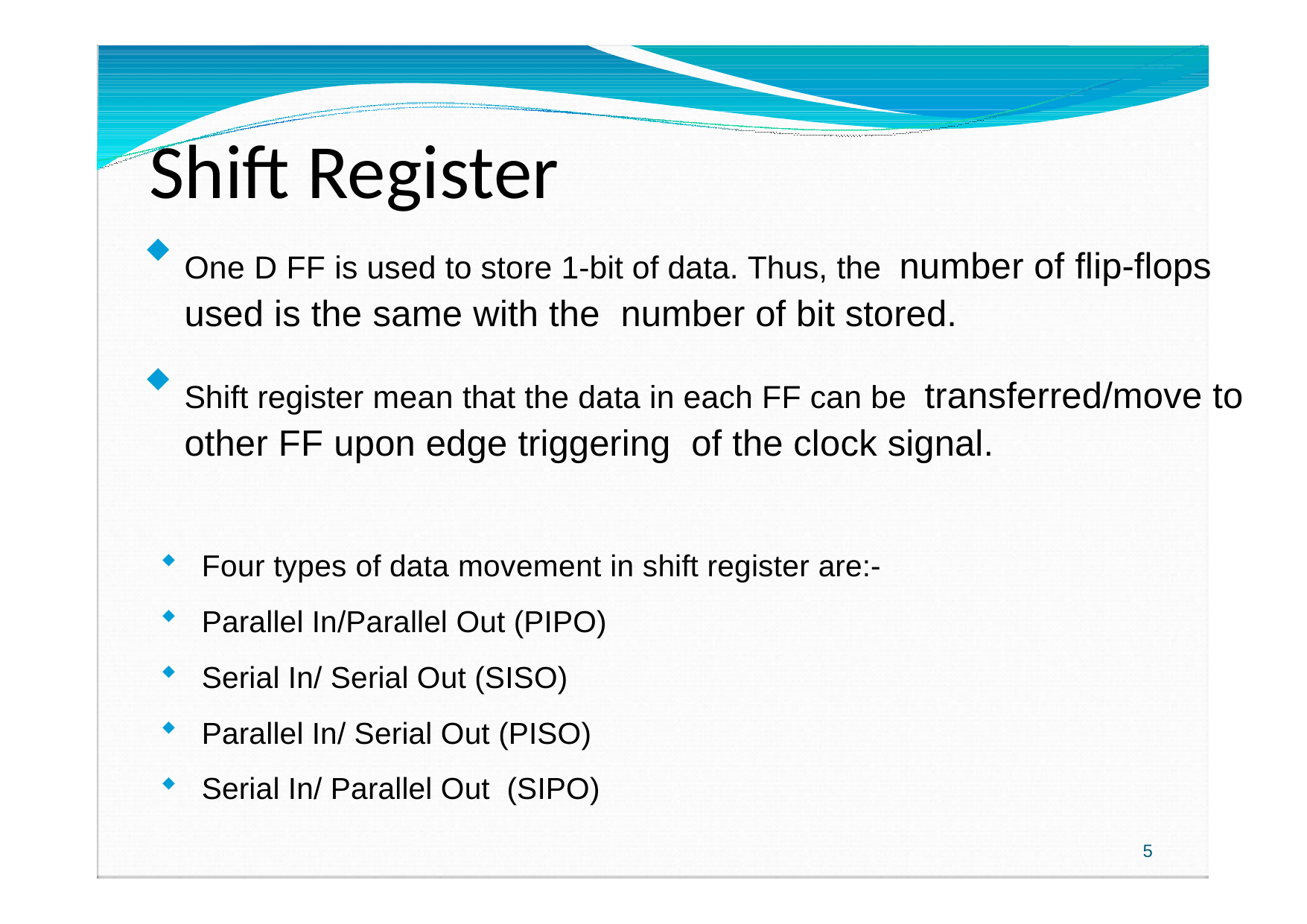

# Shift Register
One D FF is used to store 1-bit of data. Thus, the  number of flip-flops used is the same with the  number of bit stored.
Shift register mean that the data in each FF can be  transferred/move to other FF upon edge triggering  of the clock signal.

Four types of data movement in shift register are:-
Parallel In/Parallel Out (PIPO)
Serial In/ Serial Out (SISO)
Parallel In/ Serial Out (PISO)
Serial In/ Parallel Out  (SIPO)

5